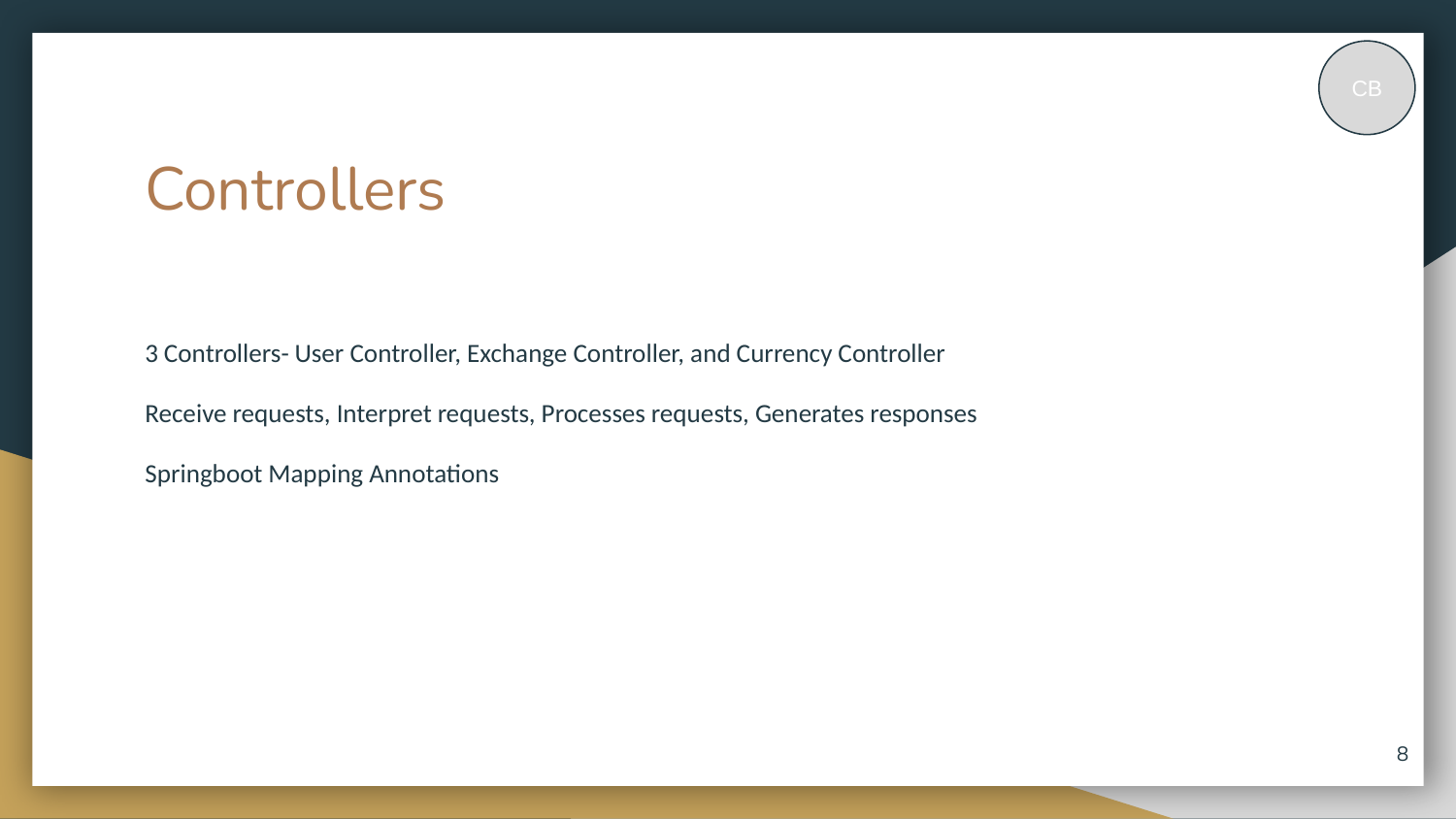

CB
# Controllers
3 Controllers- User Controller, Exchange Controller, and Currency Controller
Receive requests, Interpret requests, Processes requests, Generates responses
Springboot Mapping Annotations

8